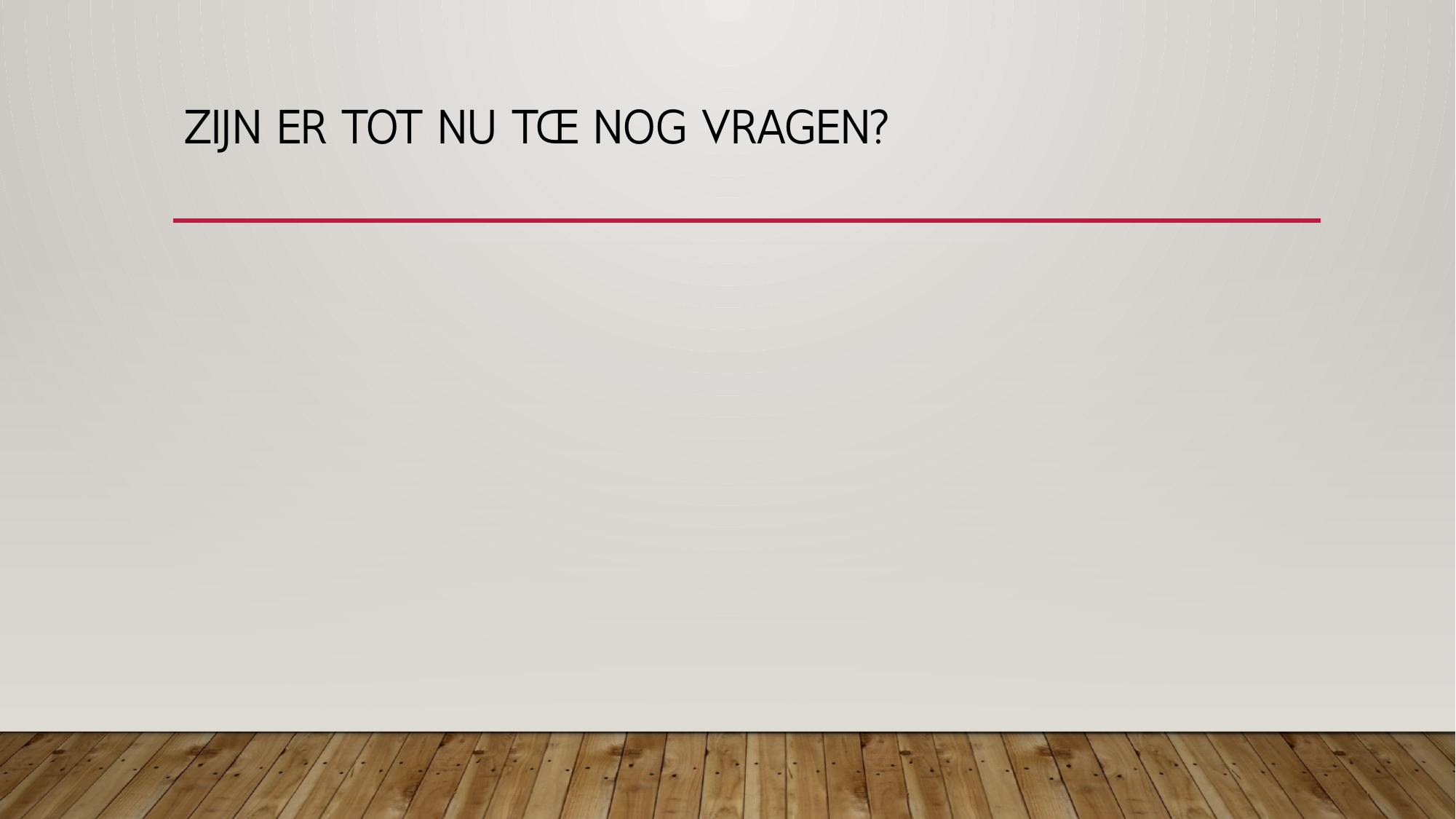

# Zijn er tot nu toe nog Vragen?